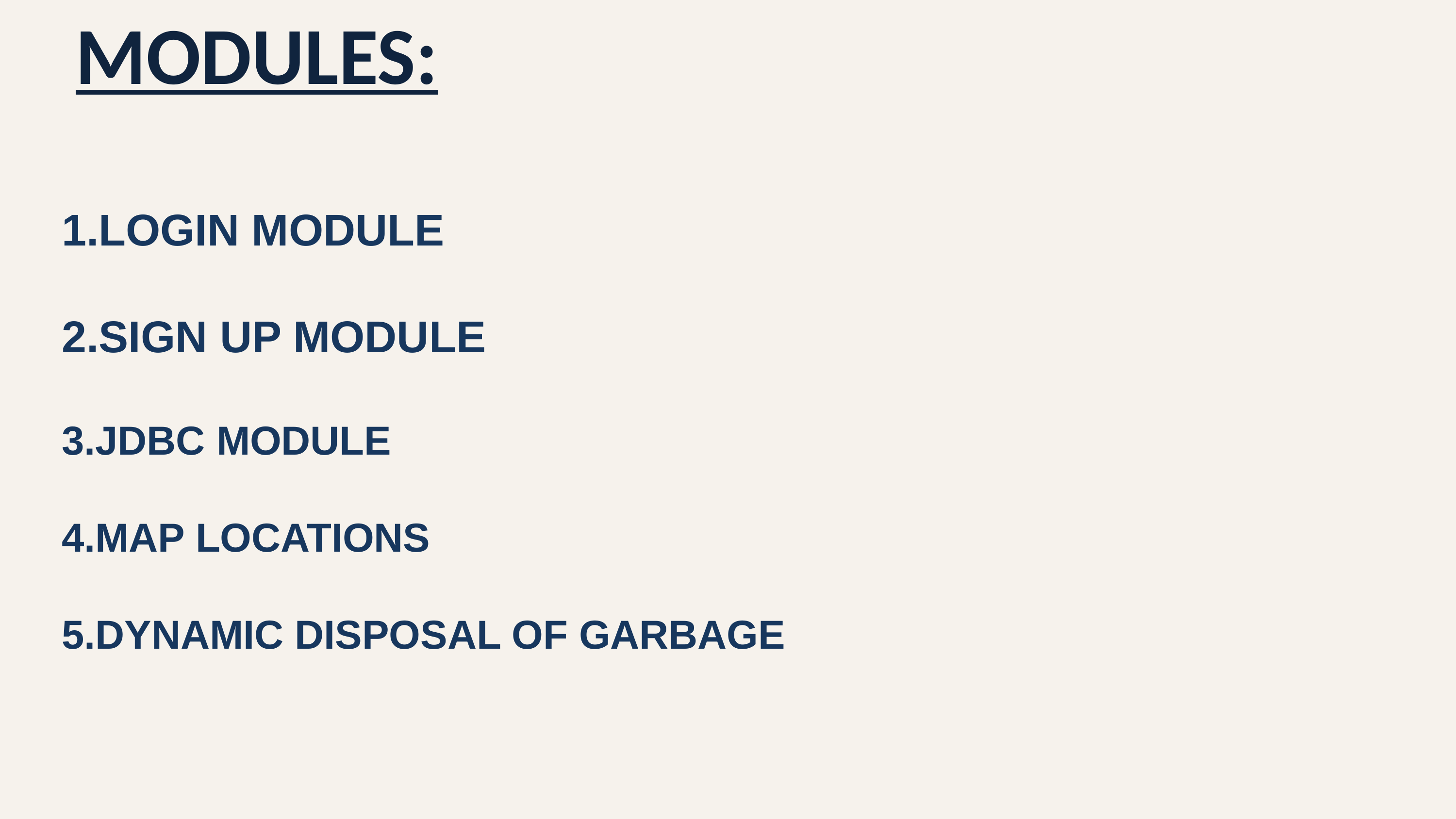

MODULES:
1.LOGIN MODULE

2.SIGN UP MODULE

3.JDBC MODULE

4.MAP LOCATIONS

5.DYNAMIC DISPOSAL OF GARBAGE